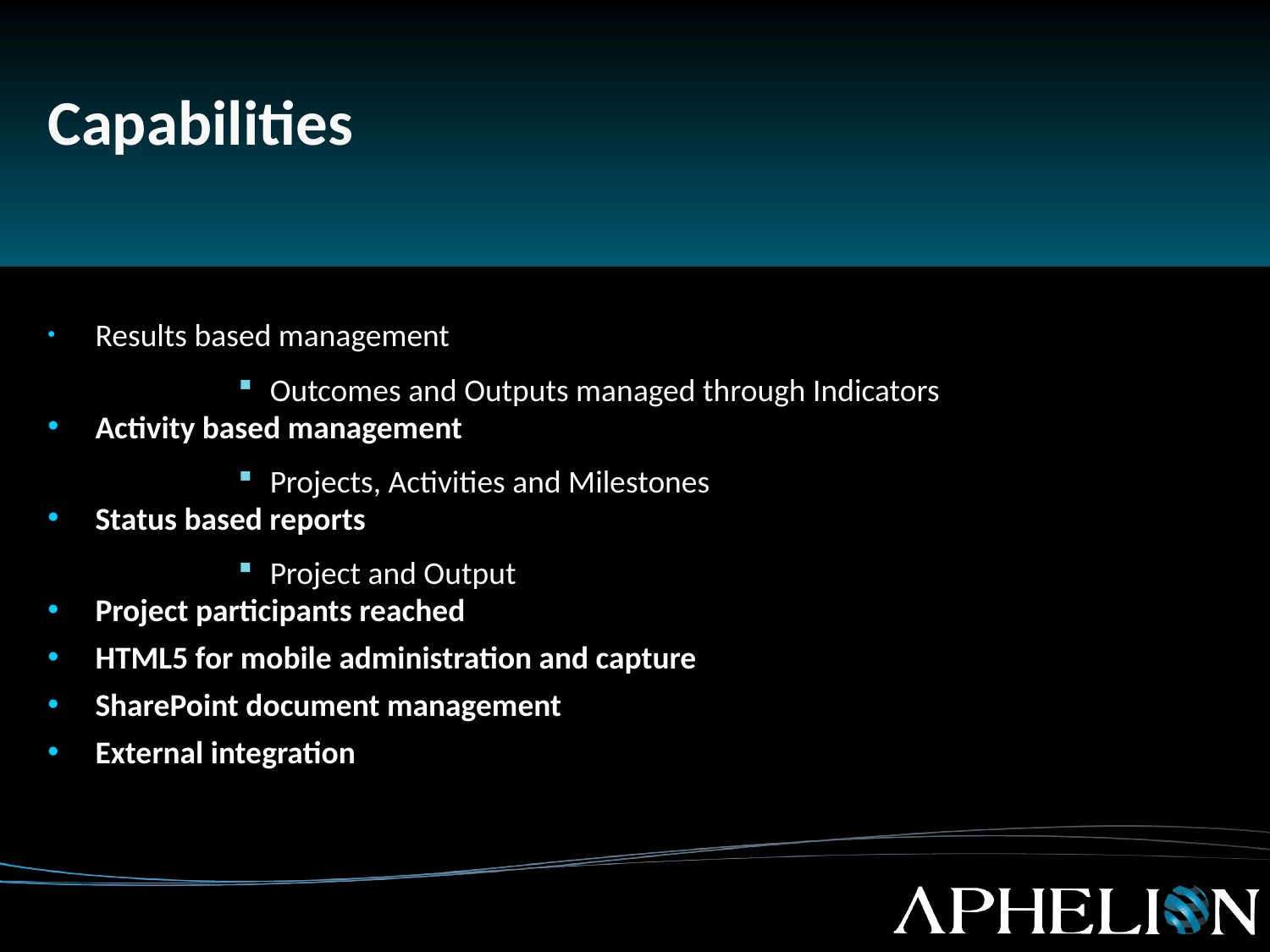

# Capabilities
Results based management
Outcomes and Outputs managed through Indicators
Activity based management
Projects, Activities and Milestones
Status based reports
Project and Output
Project participants reached
HTML5 for mobile administration and capture
SharePoint document management
External integration